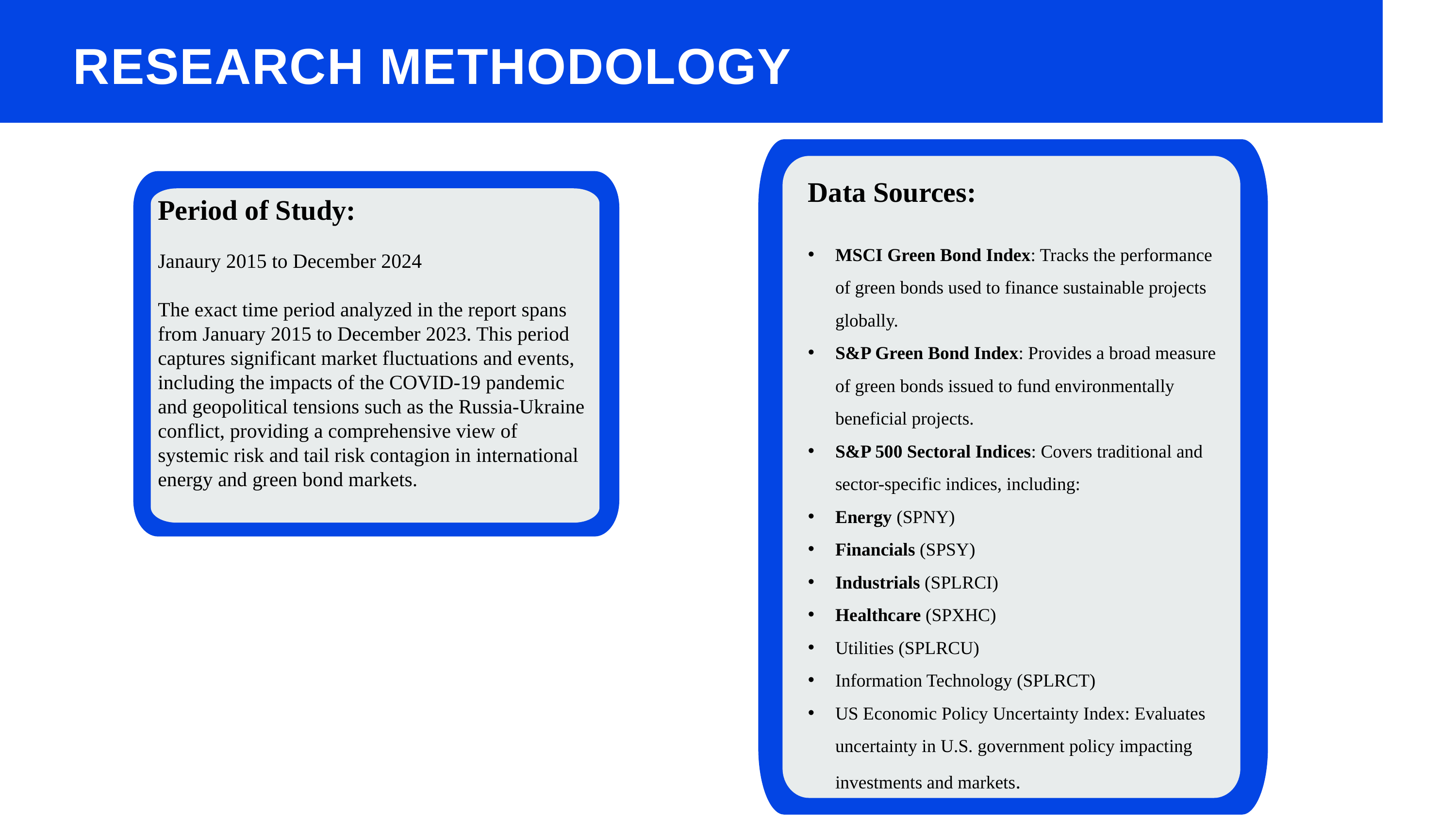

RESEARCH METHODOLOGY

Data Sources:

MSCI Green Bond Index: Tracks the performance of green bonds used to finance sustainable projects globally.
S&P Green Bond Index: Provides a broad measure of green bonds issued to fund environmentally beneficial projects.
S&P 500 Sectoral Indices: Covers traditional and sector-specific indices, including:
Energy (SPNY)
Financials (SPSY)
Industrials (SPLRCI)
Healthcare (SPXHC)
Utilities (SPLRCU)
Information Technology (SPLRCT)
US Economic Policy Uncertainty Index: Evaluates uncertainty in U.S. government policy impacting investments and markets.
Period of Study:

Janaury 2015 to December 2024

The exact time period analyzed in the report spans from January 2015 to December 2023. This period captures significant market fluctuations and events, including the impacts of the COVID-19 pandemic and geopolitical tensions such as the Russia-Ukraine conflict, providing a comprehensive view of systemic risk and tail risk contagion in international energy and green bond markets.